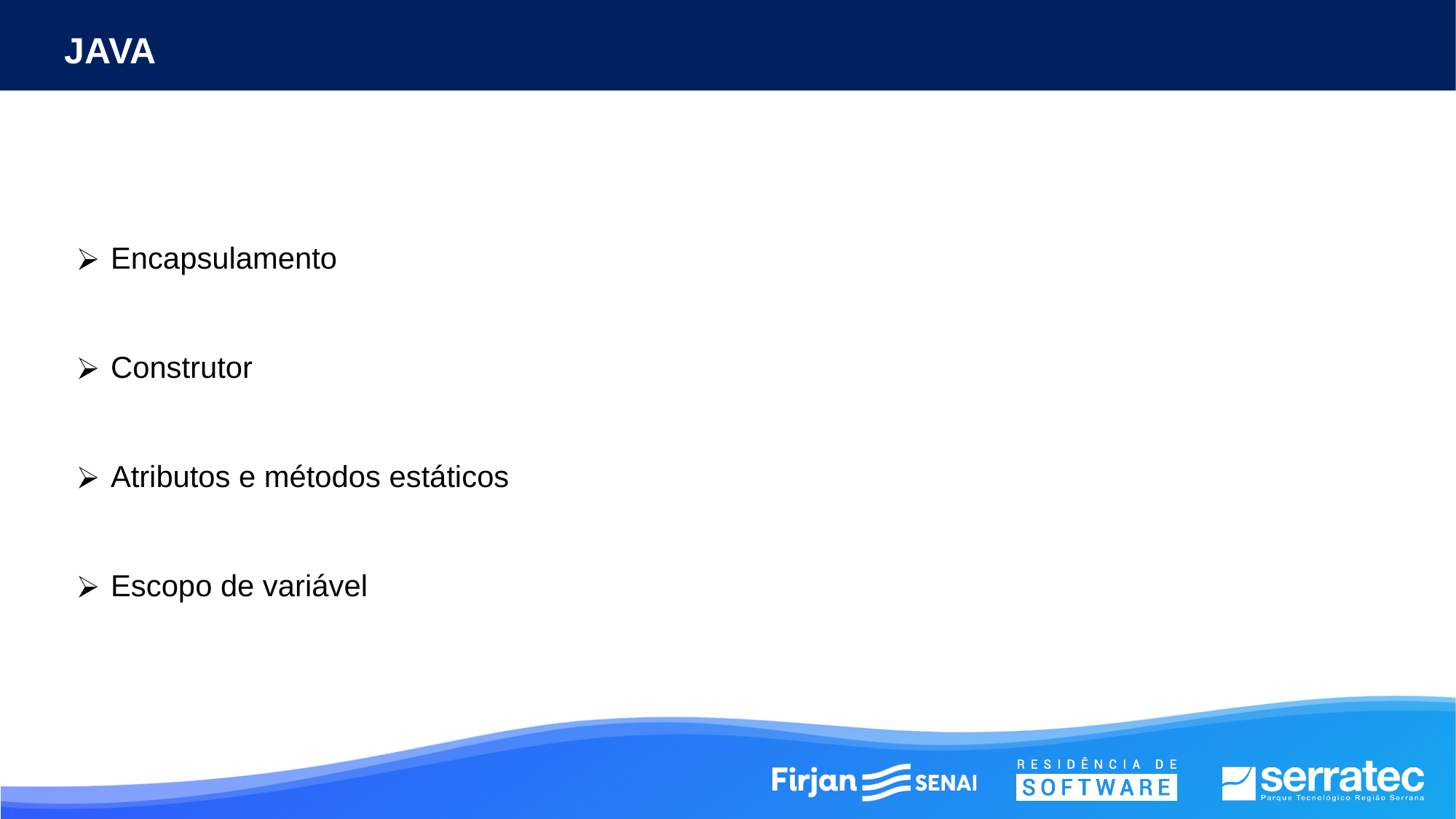

JAVA
Encapsulamento
Construtor
Atributos e métodos estáticos
Escopo de variável